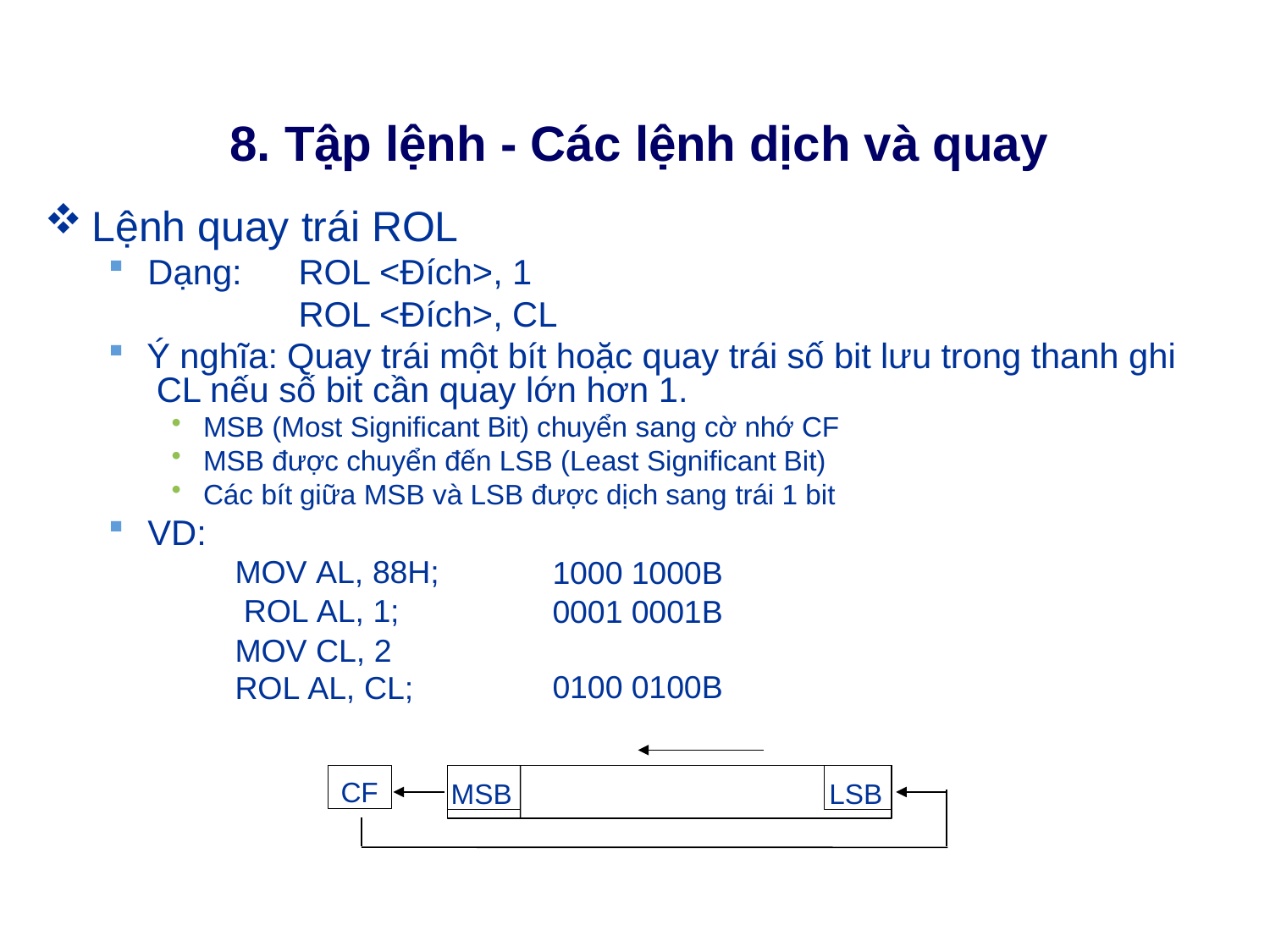

# 8. Tập lệnh - Các lệnh dịch và quay
Lệnh quay trái ROL
Dạng:
ROL <Đích>, 1  ROL <Đích>, CL
Ý nghĩa: Quay trái một bít hoặc quay trái số bit lưu trong thanh ghi  CL nếu số bit cần quay lớn hơn 1.
MSB (Most Significant Bit) chuyển sang cờ nhớ CF
MSB được chuyển đến LSB (Least Significant Bit)
Các bít giữa MSB và LSB được dịch sang trái 1 bit
VD:
MOV AL, 88H;  ROL AL, 1;
MOV CL, 2  ROL AL, CL;
1000 1000B
0001 0001B
0100 0100B

CF

MSB
LSB